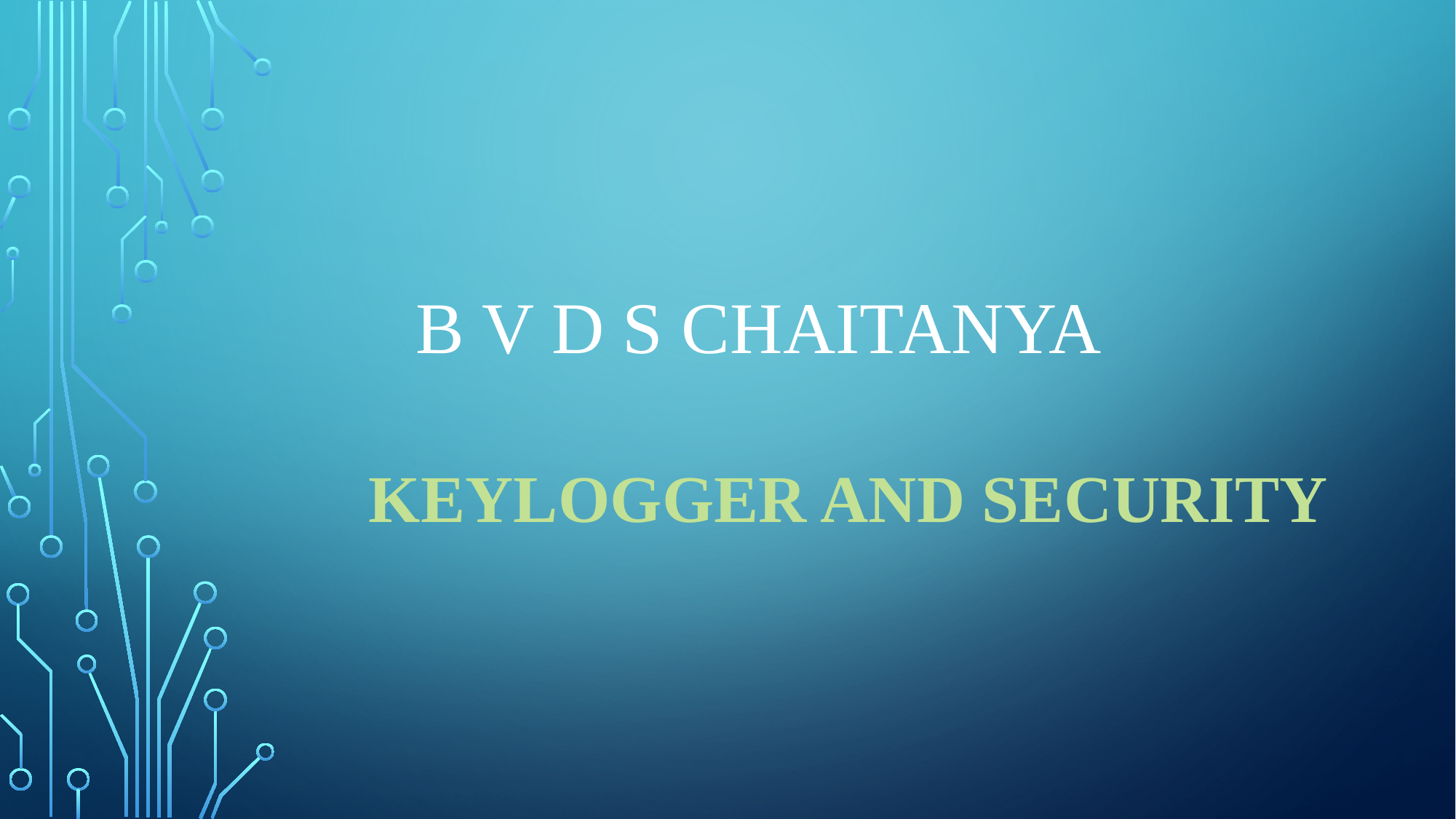

# B v d s Chaitanya
Keylogger And Security